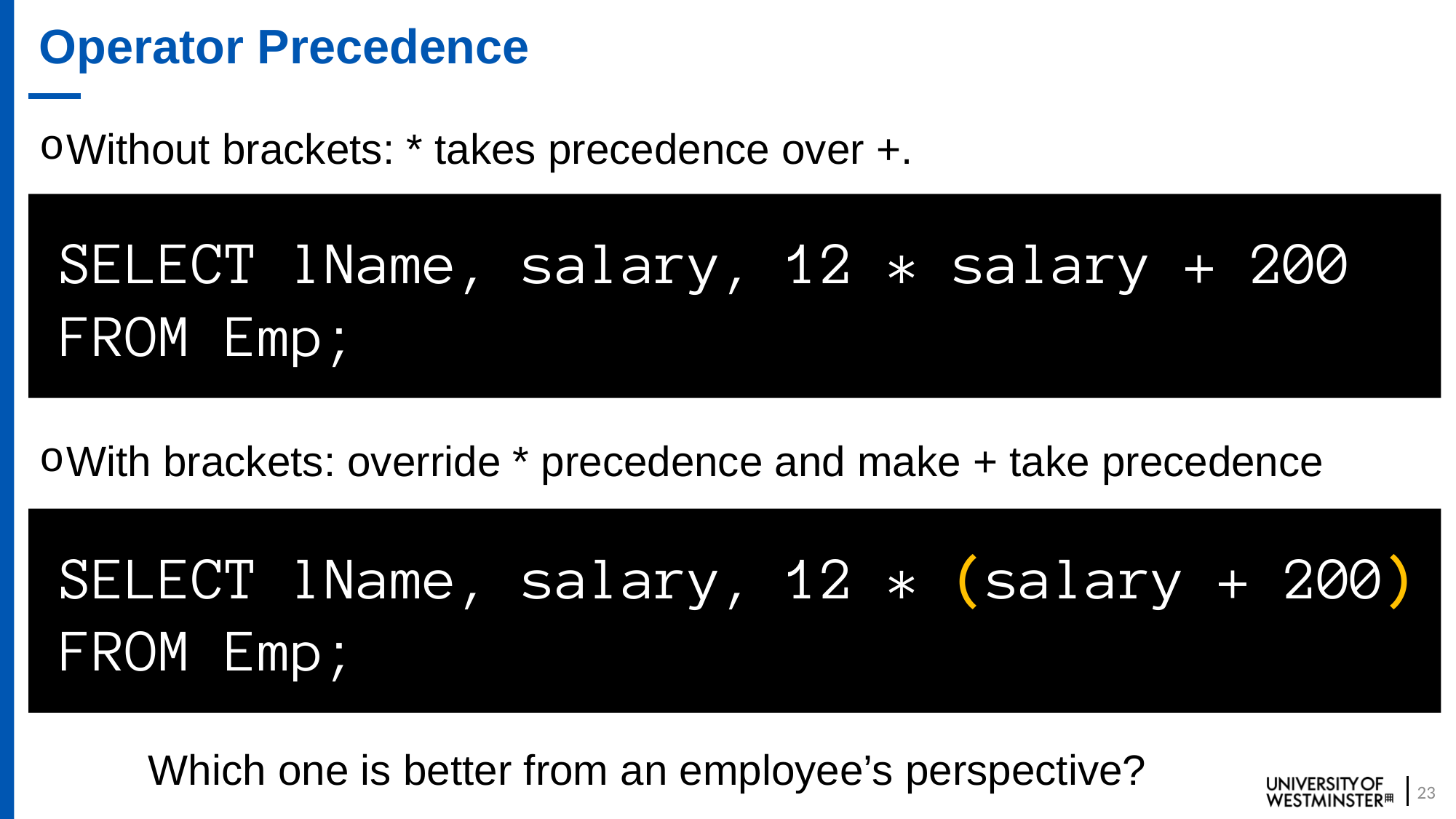

# Operator Precedence
Without brackets: * takes precedence over +.

SELECT lName, salary, 12 * salary + 200
FROM Emp;
With brackets: override * precedence and make + take precedence
SELECT lName, salary, 12 * (salary + 200)
FROM Emp;
	Which one is better from an employee’s perspective?
23